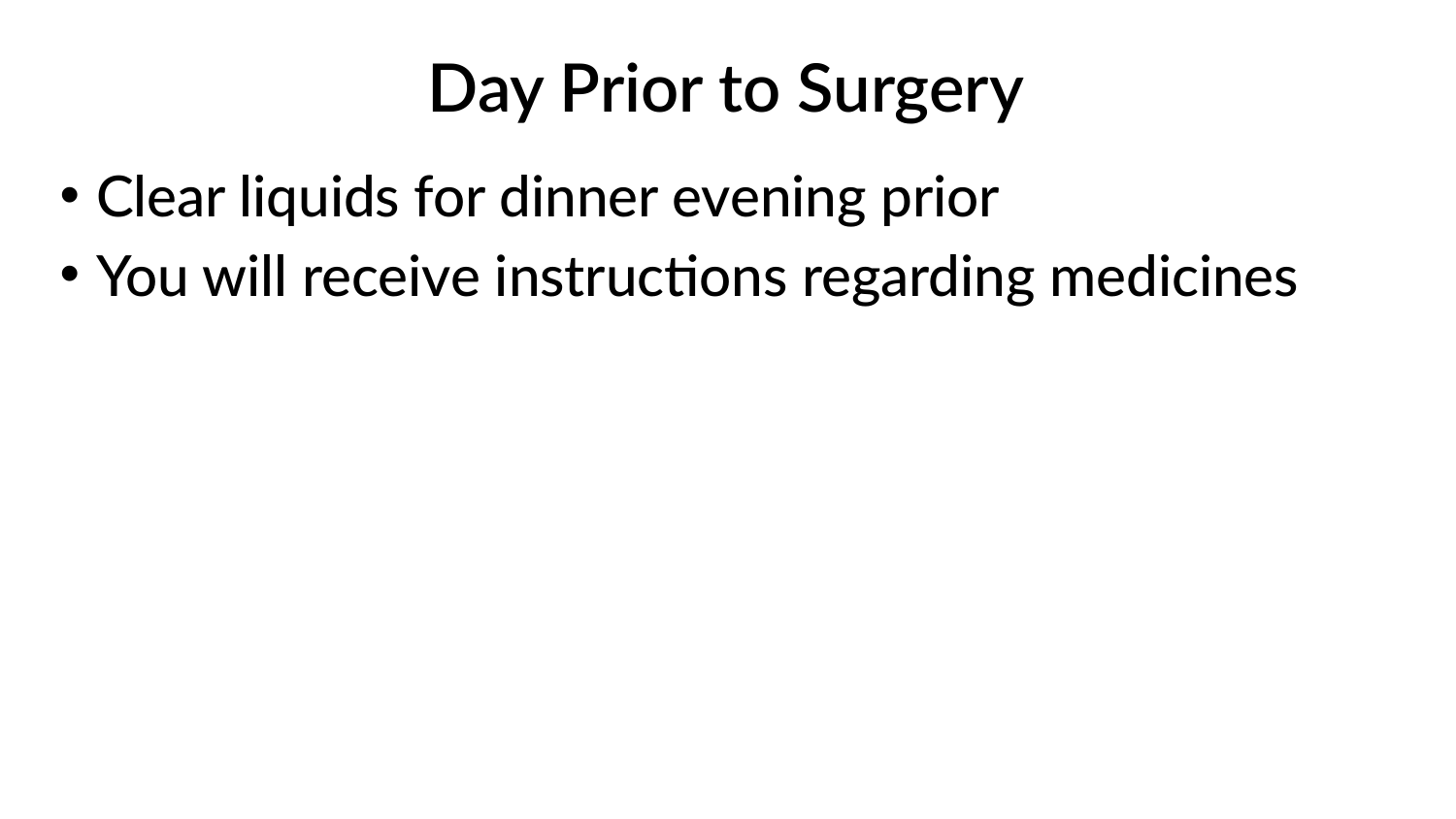

# Day Prior to Surgery
Clear liquids for dinner evening prior
You will receive instructions regarding medicines